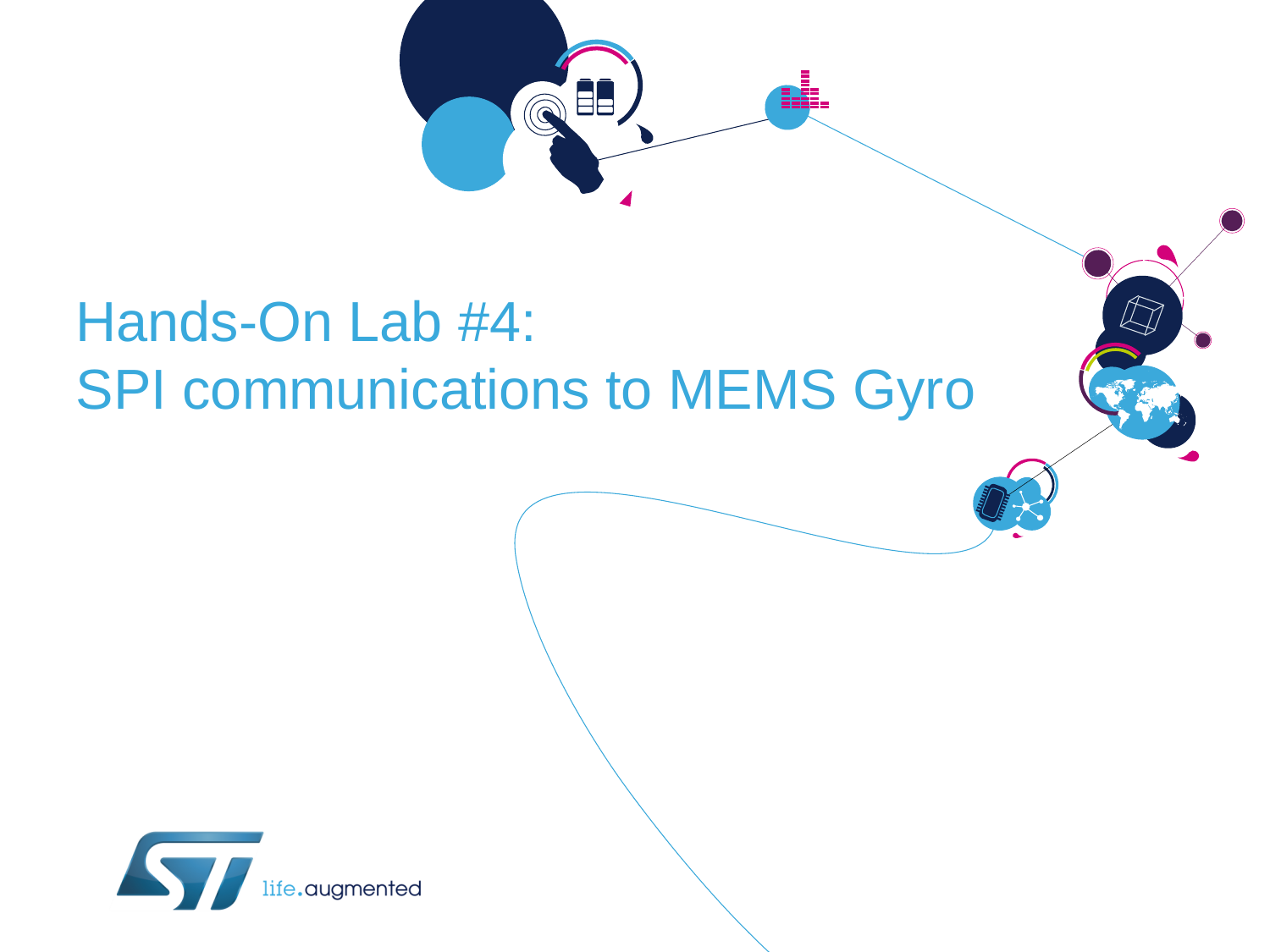

# Hands-On Lab #4: SPI communications to MEMS Gyro